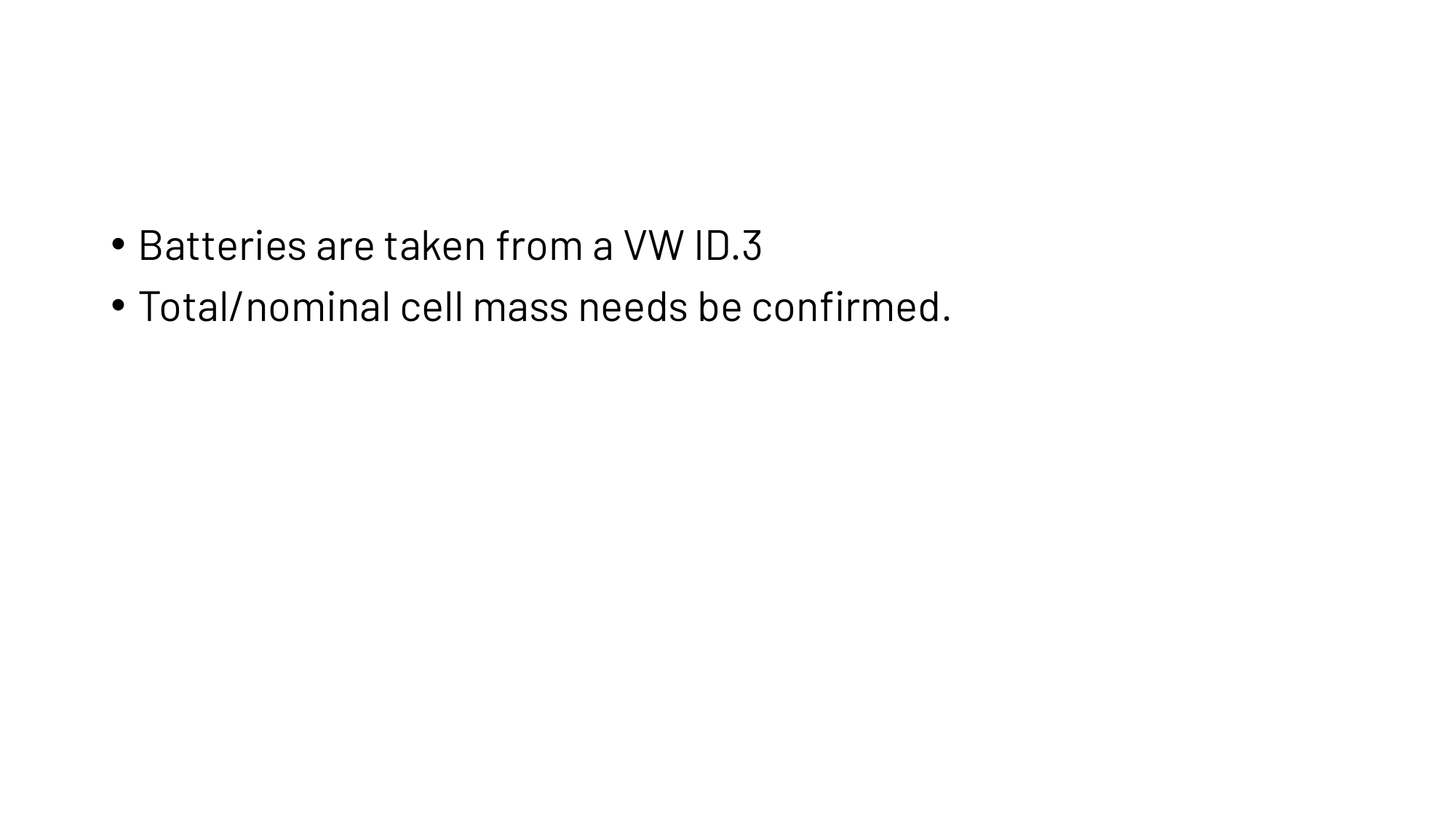

#
Batteries are taken from a VW ID.3
Total/nominal cell mass needs be confirmed.